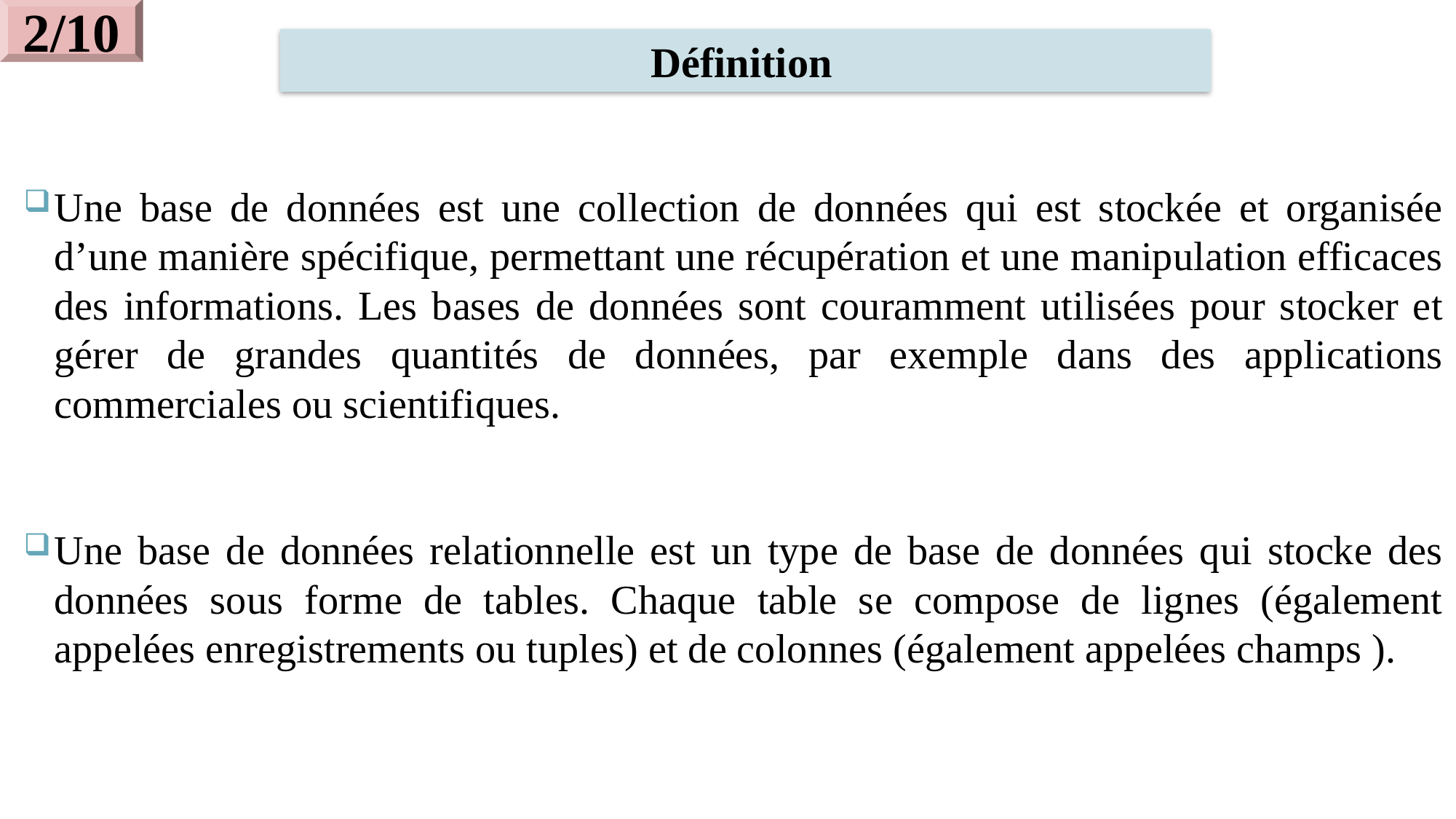

2/10
Définition

Une base de données est une collection de données qui est stockée et organisée d’une manière spécifique, permettant une récupération et une manipulation efficaces des informations. Les bases de données sont couramment utilisées pour stocker et gérer de grandes quantités de données, par exemple dans des applications commerciales ou scientifiques.

Une base de données relationnelle est un type de base de données qui stocke des données sous forme de tables. Chaque table se compose de lignes (également appelées enregistrements ou tuples) et de colonnes (également appelées champs ).